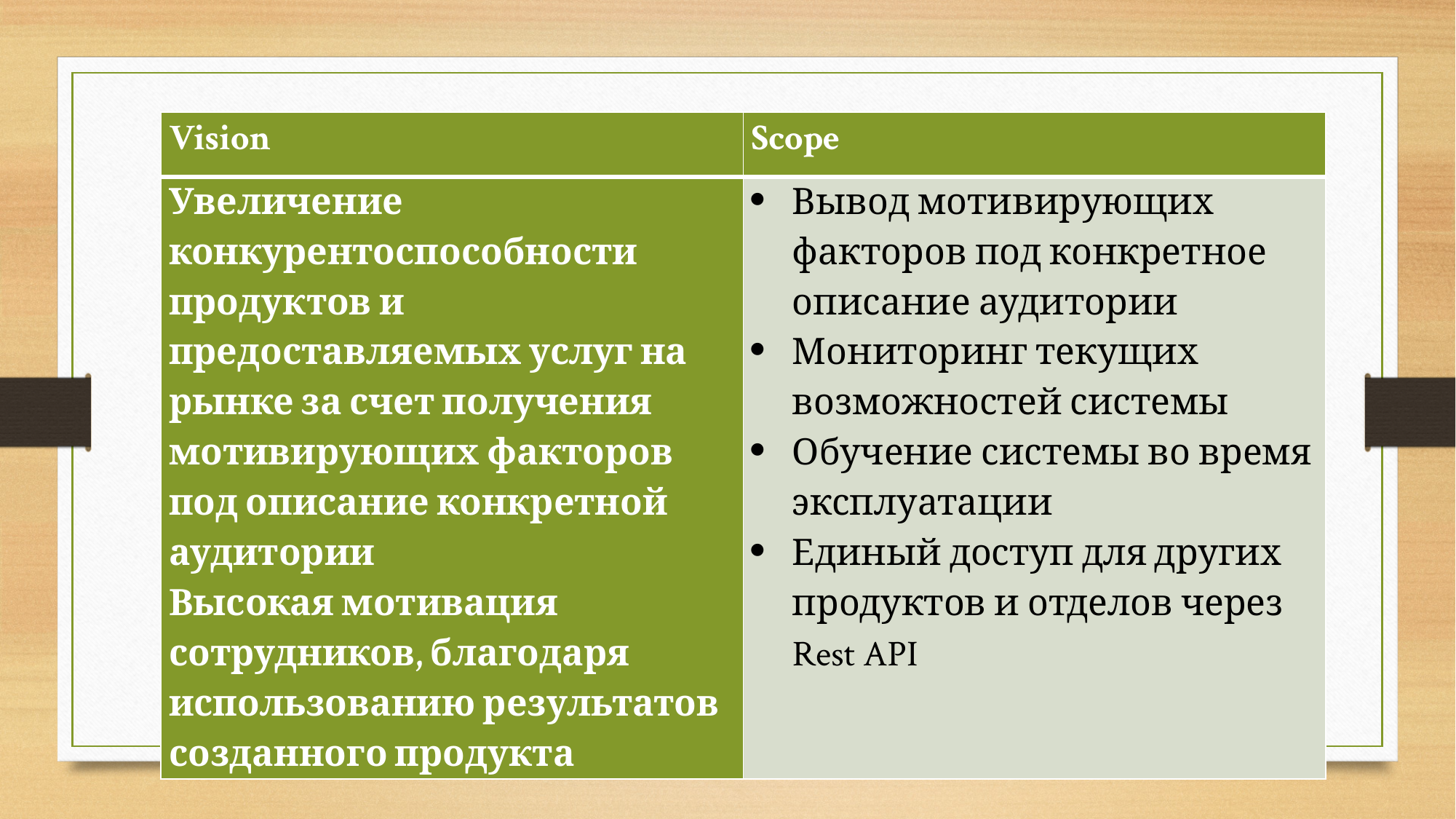

| Vision | Scope |
| --- | --- |
| Увеличение конкурентоспособности продуктов и предоставляемых услуг на рынке за счет получения мотивирующих факторов под описание конкретной аудитории Высокая мотивация сотрудников, благодаря использованию результатов созданного продукта | Вывод мотивирующих факторов под конкретное описание аудитории Мониторинг текущих возможностей системы Обучение системы во время эксплуатации Единый доступ для других продуктов и отделов через Rest API |